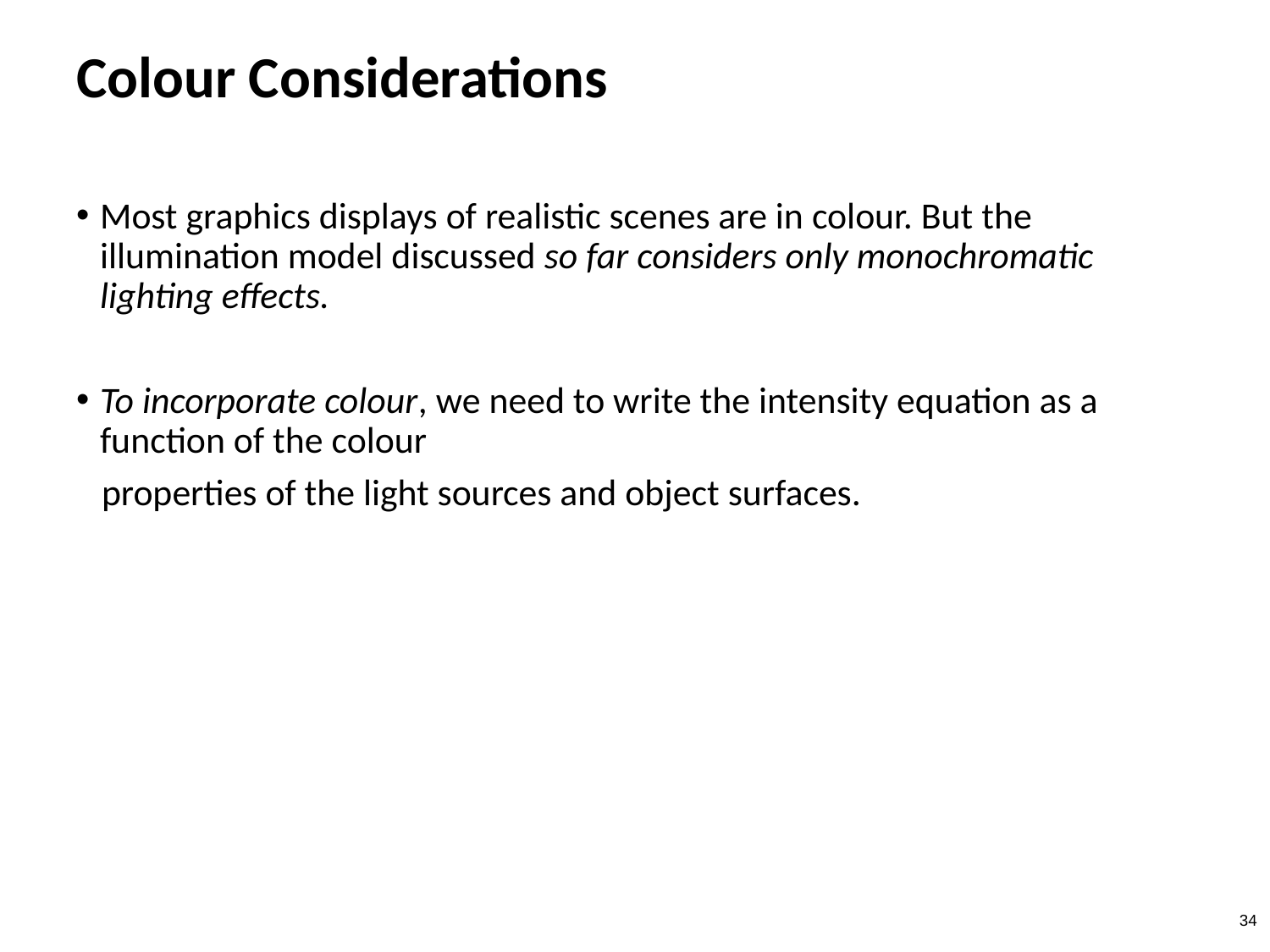

# Colour Considerations
Most graphics displays of realistic scenes are in colour. But the illumination model discussed so far considers only monochromatic lighting effects.

To incorporate colour, we need to write the intensity equation as a function of the colour
   properties of the light sources and object surfaces.

34